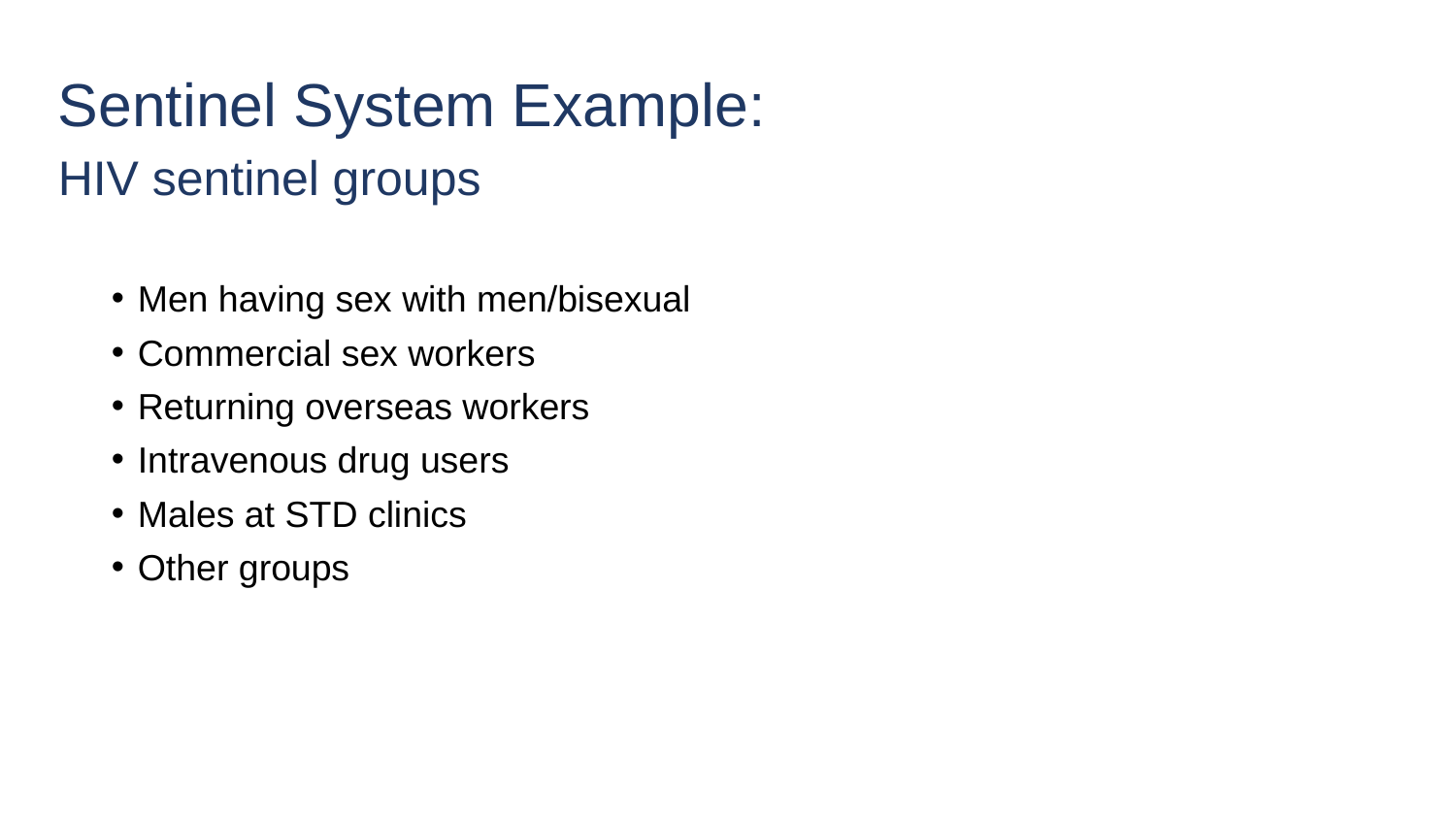

# Sentinel System Example:
HIV sentinel groups
Men having sex with men/bisexual
Commercial sex workers
Returning overseas workers
Intravenous drug users
Males at STD clinics
Other groups